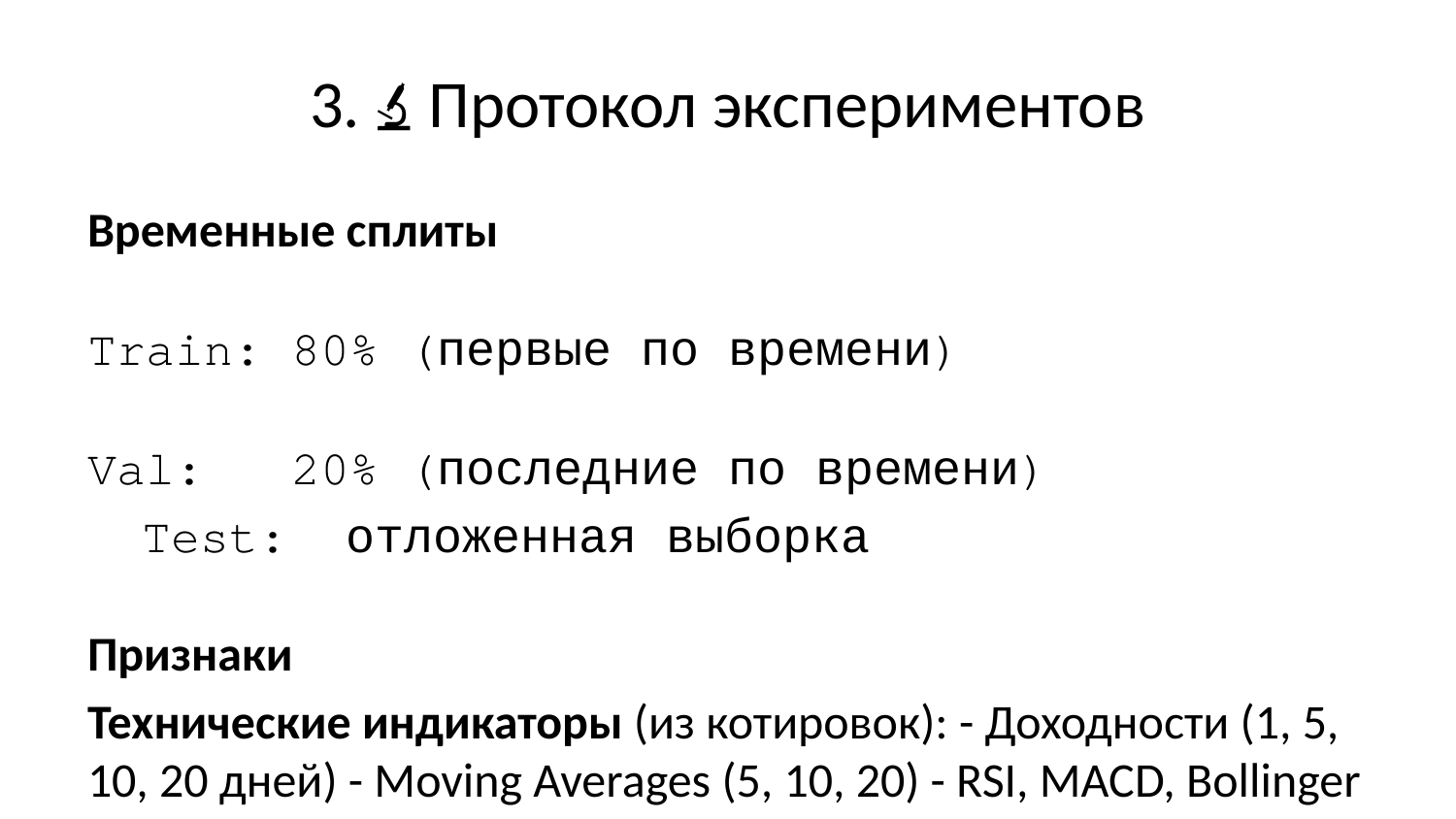

# 3. 🔬 Протокол экспериментов
Временные сплиты
Train: 80% (первые по времени)
Val:   20% (последние по времени)
Test:  отложенная выборка
Признаки
Технические индикаторы (из котировок): - Доходности (1, 5, 10, 20 дней) - Moving Averages (5, 10, 20) - RSI, MACD, Bollinger Bands - Волатильность, объемы
Признаки из новостей: - Количество новостей за период - Агрегация по дням
Итого: ~31 признак на каждую точку
Устойчивость
Фиксированный RANDOM_SEED = 42
Воспроизводимые результаты ✅